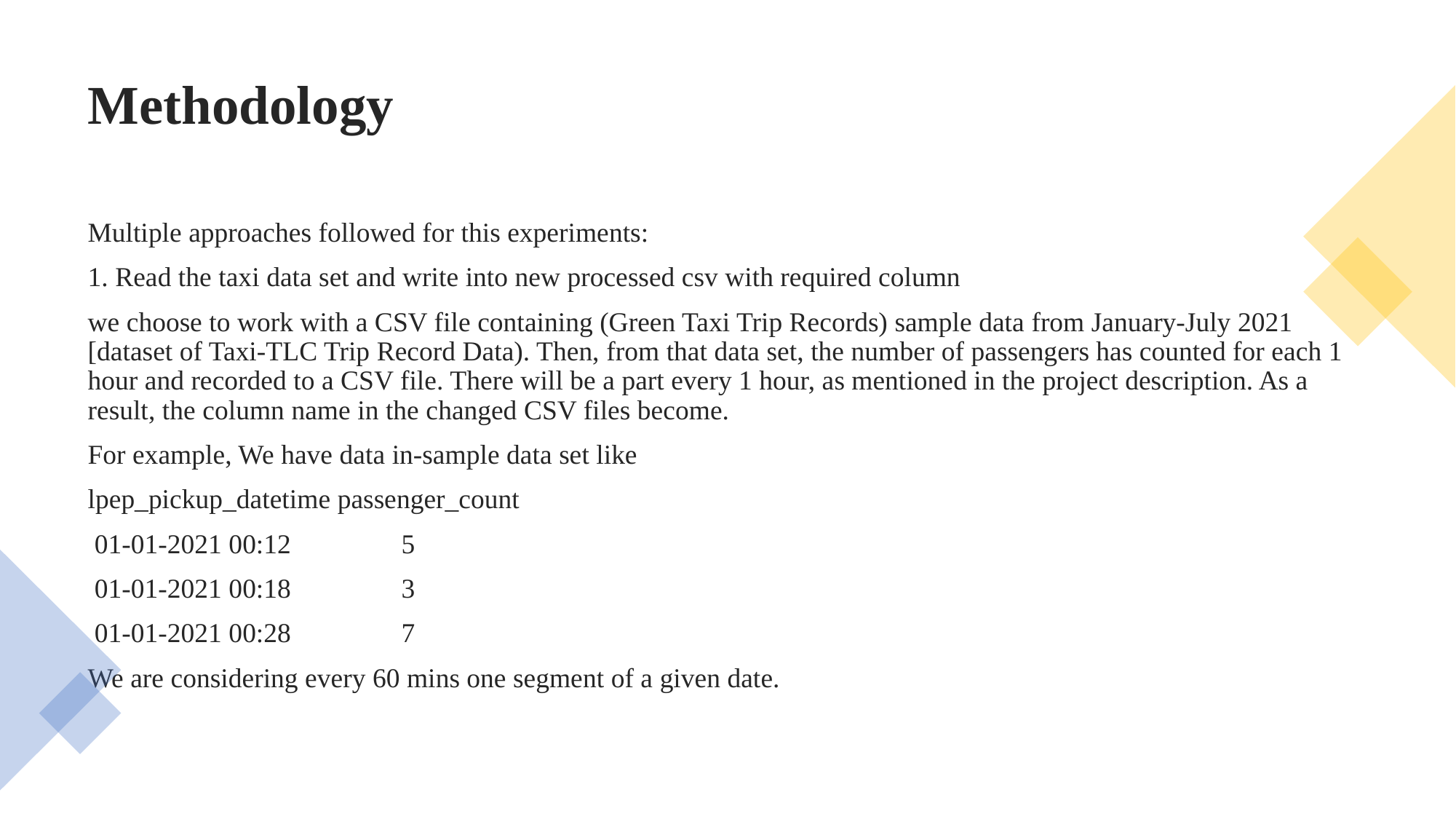

# Methodology

Multiple approaches followed for this experiments:
1. Read the taxi data set and write into new processed csv with required column
we choose to work with a CSV file containing (Green Taxi Trip Records) sample data from January-July 2021 [dataset of Taxi-TLC Trip Record Data). Then, from that data set, the number of passengers has counted for each 1 hour and recorded to a CSV file. There will be a part every 1 hour, as mentioned in the project description. As a result, the column name in the changed CSV files become.
For example, We have data in-sample data set like
lpep_pickup_datetime passenger_count
 01-01-2021 00:12                5
 01-01-2021 00:18                3
 01-01-2021 00:28                7
We are considering every 60 mins one segment of a given date.